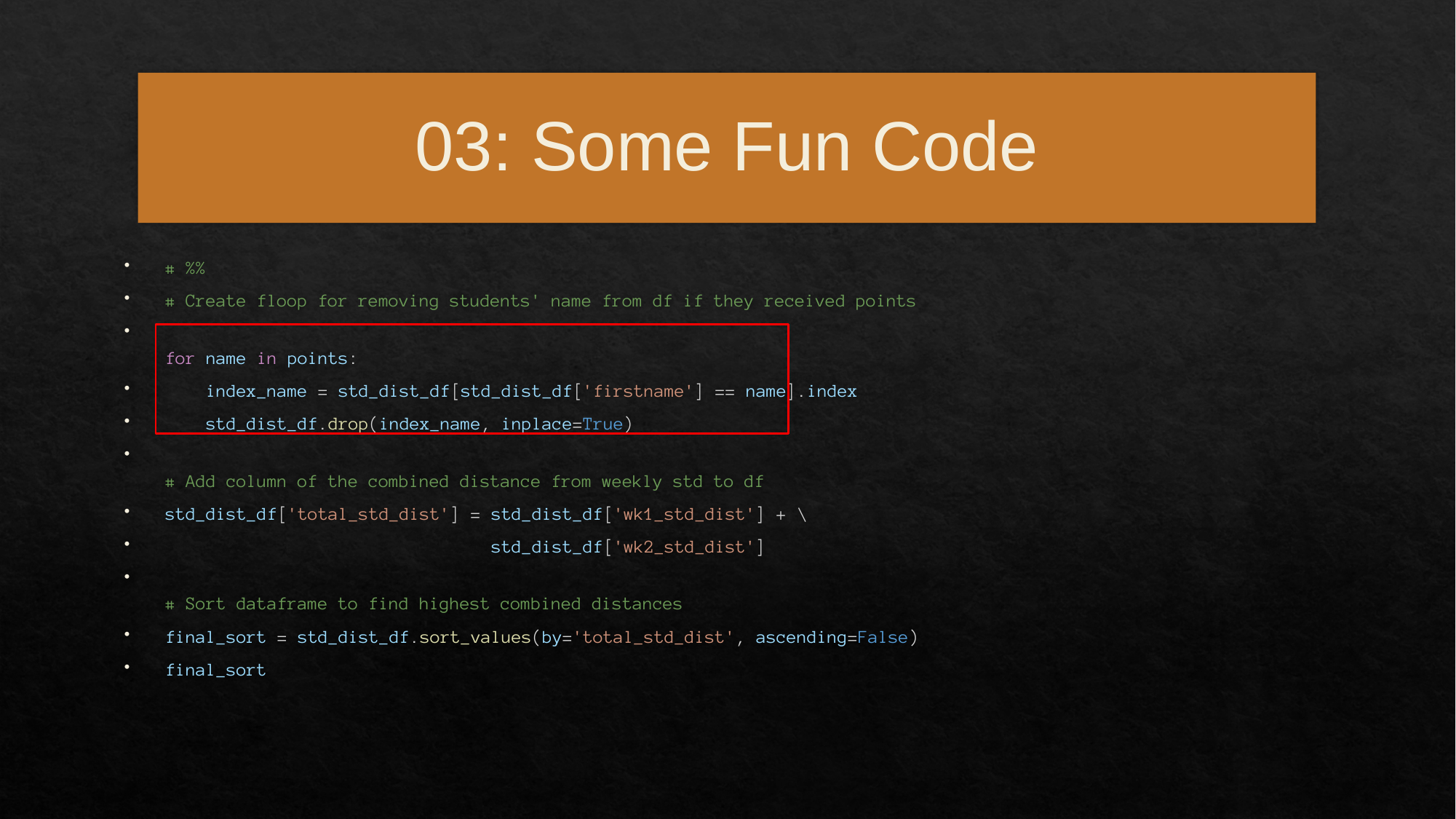

#
03: Some Fun Code
# %%
# Create floop for removing students' name from df if they received points
for name in points:
    index_name = std_dist_df[std_dist_df['firstname'] == name].index
    std_dist_df.drop(index_name, inplace=True)
# Add column of the combined distance from weekly std to df
std_dist_df['total_std_dist'] = std_dist_df['wk1_std_dist'] + \
                                std_dist_df['wk2_std_dist']
# Sort dataframe to find highest combined distances
final_sort = std_dist_df.sort_values(by='total_std_dist', ascending=False)
final_sort